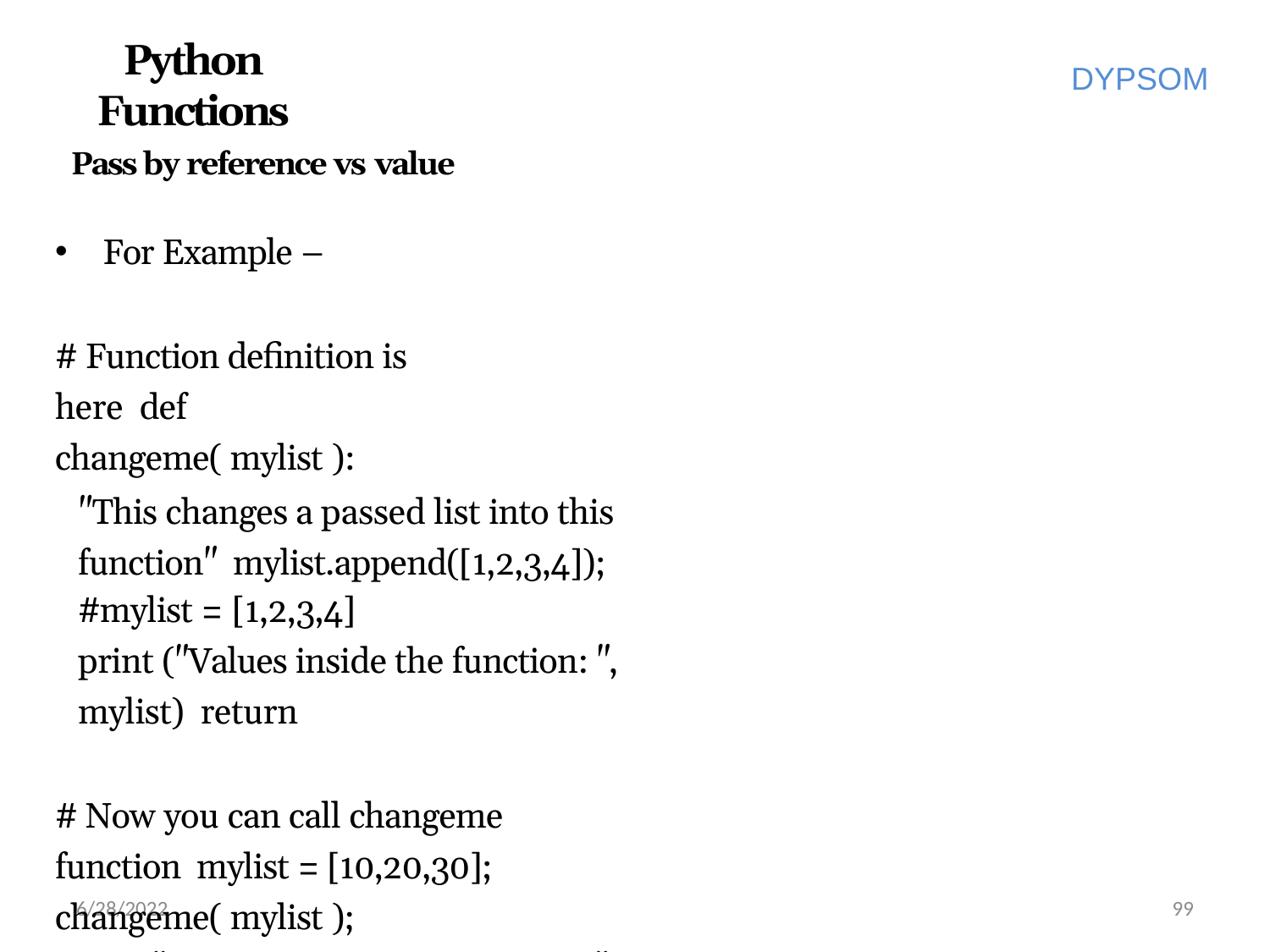

# Python Functions
DYPSOM
Pass by reference vs value

For Example –

# Function definition is here  def changeme( mylist ):
"This changes a passed list into this function"  mylist.append([1,2,3,4]);
#mylist = [1,2,3,4]
print ("Values inside the function: ", mylist)  return

# Now you can call changeme function  mylist = [10,20,30];
changeme( mylist );
print ("Values outside the function: ", mylist)
6/28/2022
99